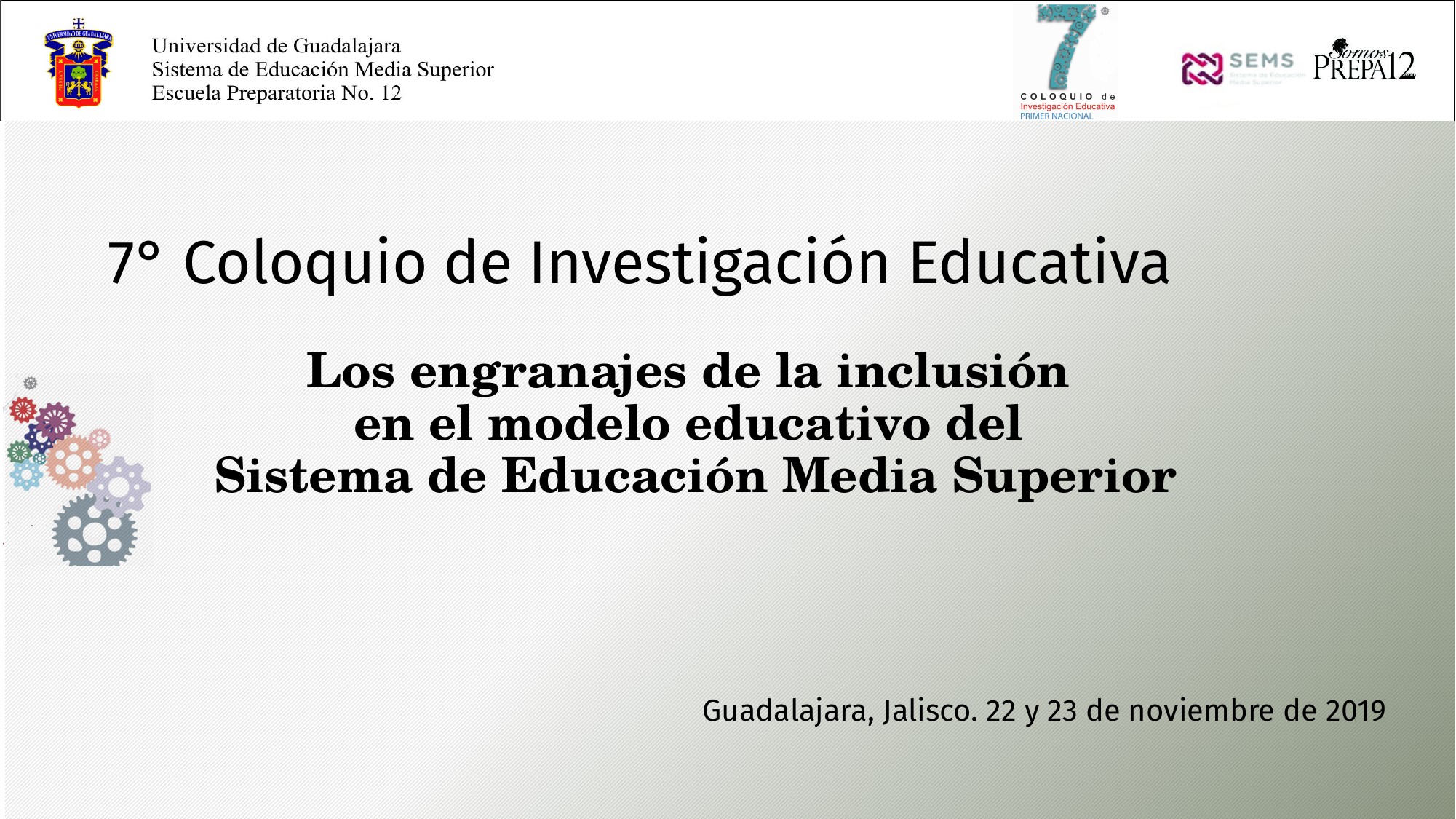

7° Coloquio de Investigación Educativa
# Los engranajes de la inclusión en el modelo educativo del Sistema de Educación Media Superior
Guadalajara, Jalisco. 22 y 23 de noviembre de 2019